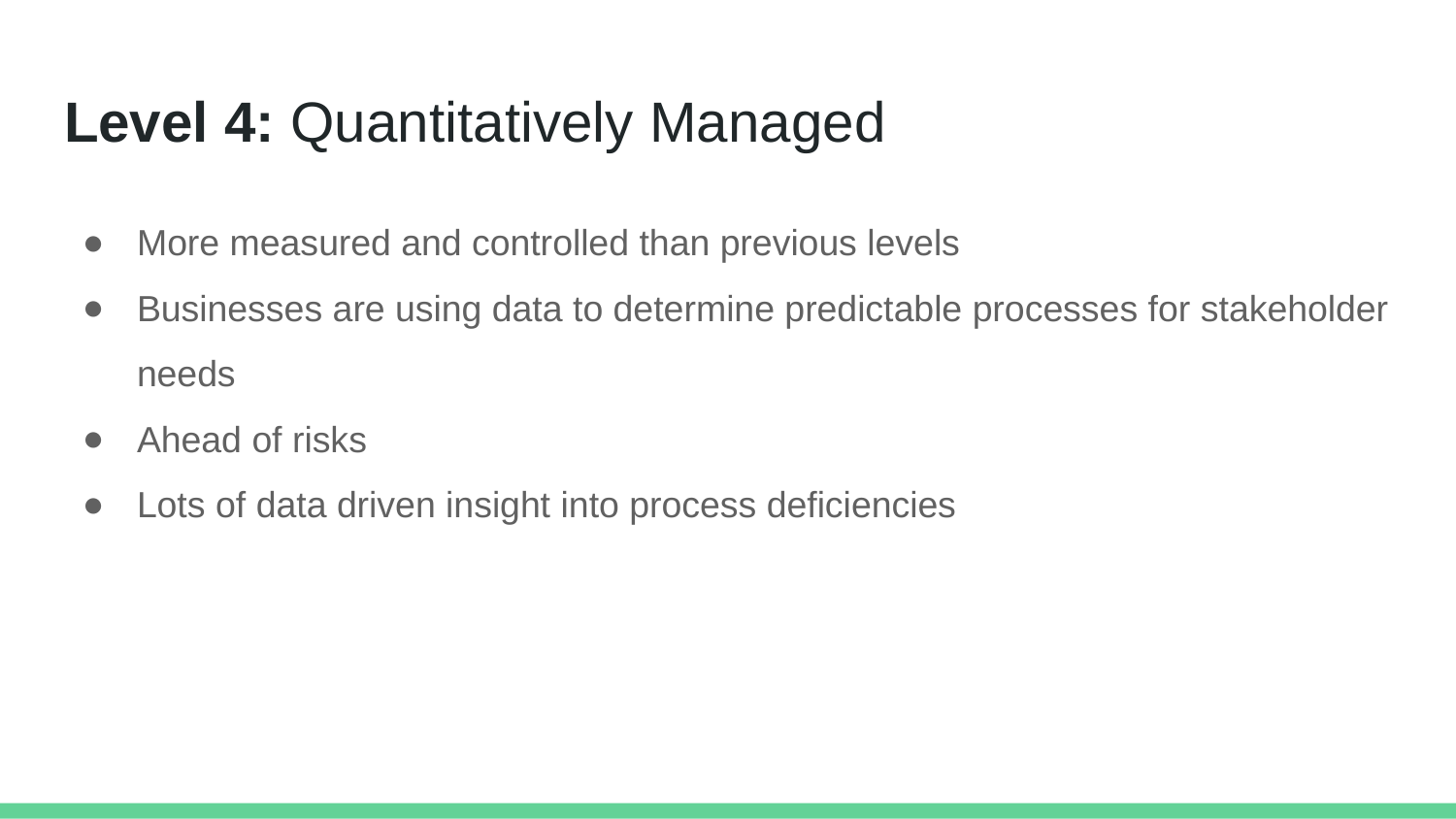

# Level 4: Quantitatively Managed

More measured and controlled than previous levels
Businesses are using data to determine predictable processes for stakeholder needs
Ahead of risks
Lots of data driven insight into process deficiencies